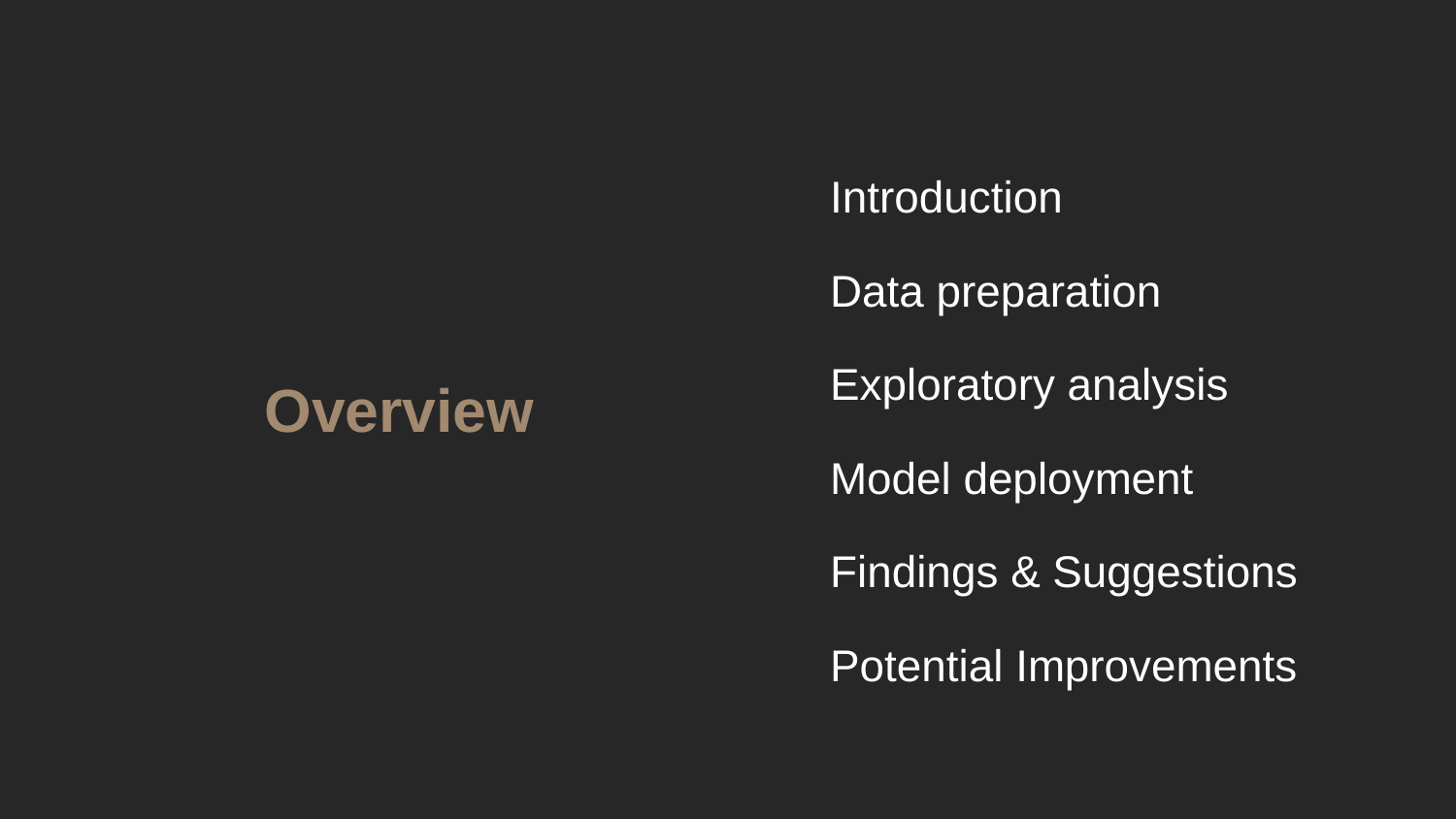

Introduction
Data preparation
Exploratory analysis
Model deployment
Findings & Suggestions
Potential Improvements
Overview